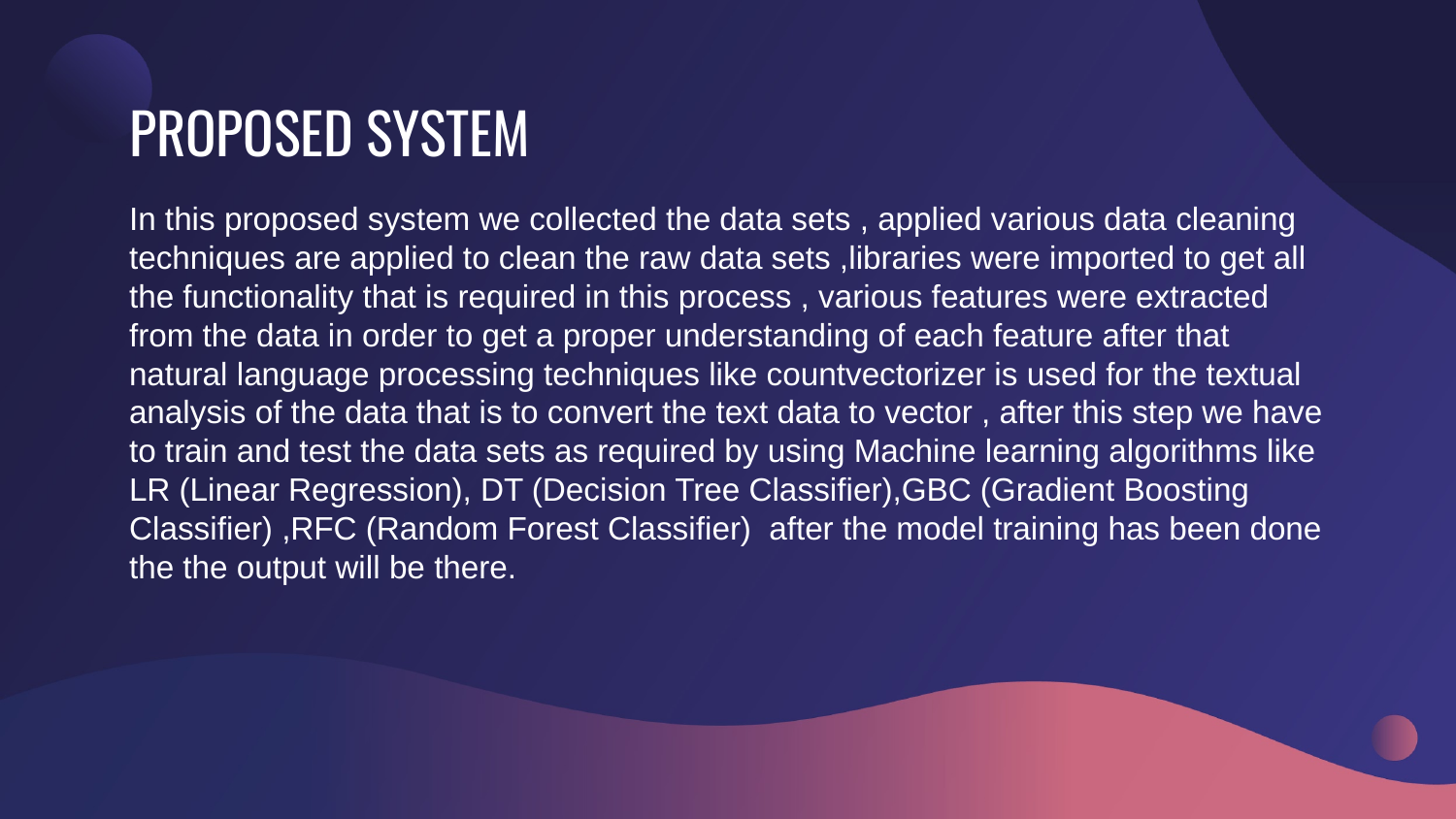

# PROPOSED SYSTEM
In this proposed system we collected the data sets , applied various data cleaning techniques are applied to clean the raw data sets ,libraries were imported to get all the functionality that is required in this process , various features were extracted from the data in order to get a proper understanding of each feature after that natural language processing techniques like countvectorizer is used for the textual analysis of the data that is to convert the text data to vector , after this step we have to train and test the data sets as required by using Machine learning algorithms like LR (Linear Regression), DT (Decision Tree Classifier),GBC (Gradient Boosting Classifier) ,RFC (Random Forest Classifier)  after the model training has been done the the output will be there.